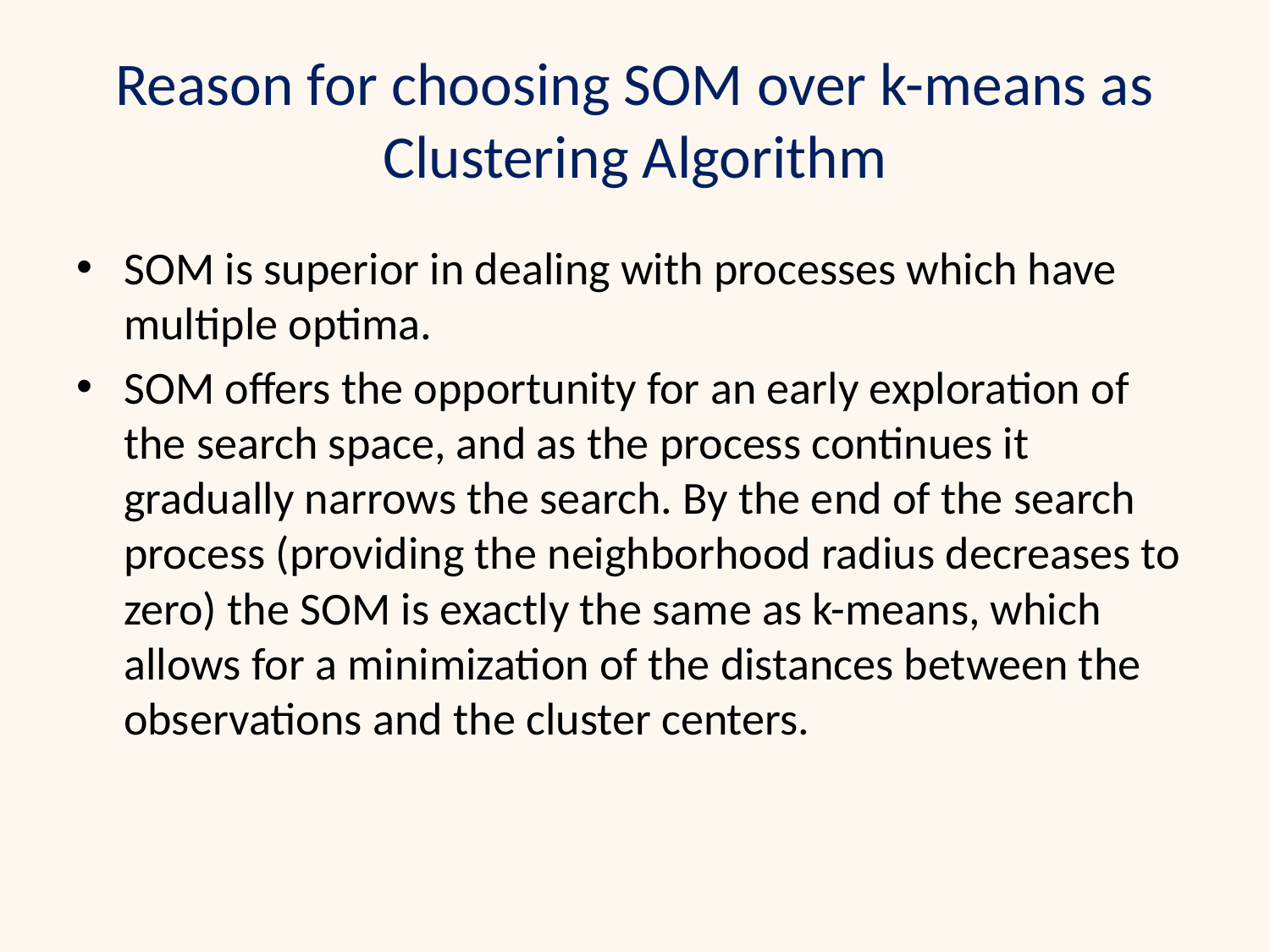

# Reason for choosing SOM over k-means as Clustering Algorithm
SOM is superior in dealing with processes which have multiple optima.
SOM offers the opportunity for an early exploration of the search space, and as the process continues it gradually narrows the search. By the end of the search process (providing the neighborhood radius decreases to zero) the SOM is exactly the same as k-means, which allows for a minimization of the distances between the observations and the cluster centers.